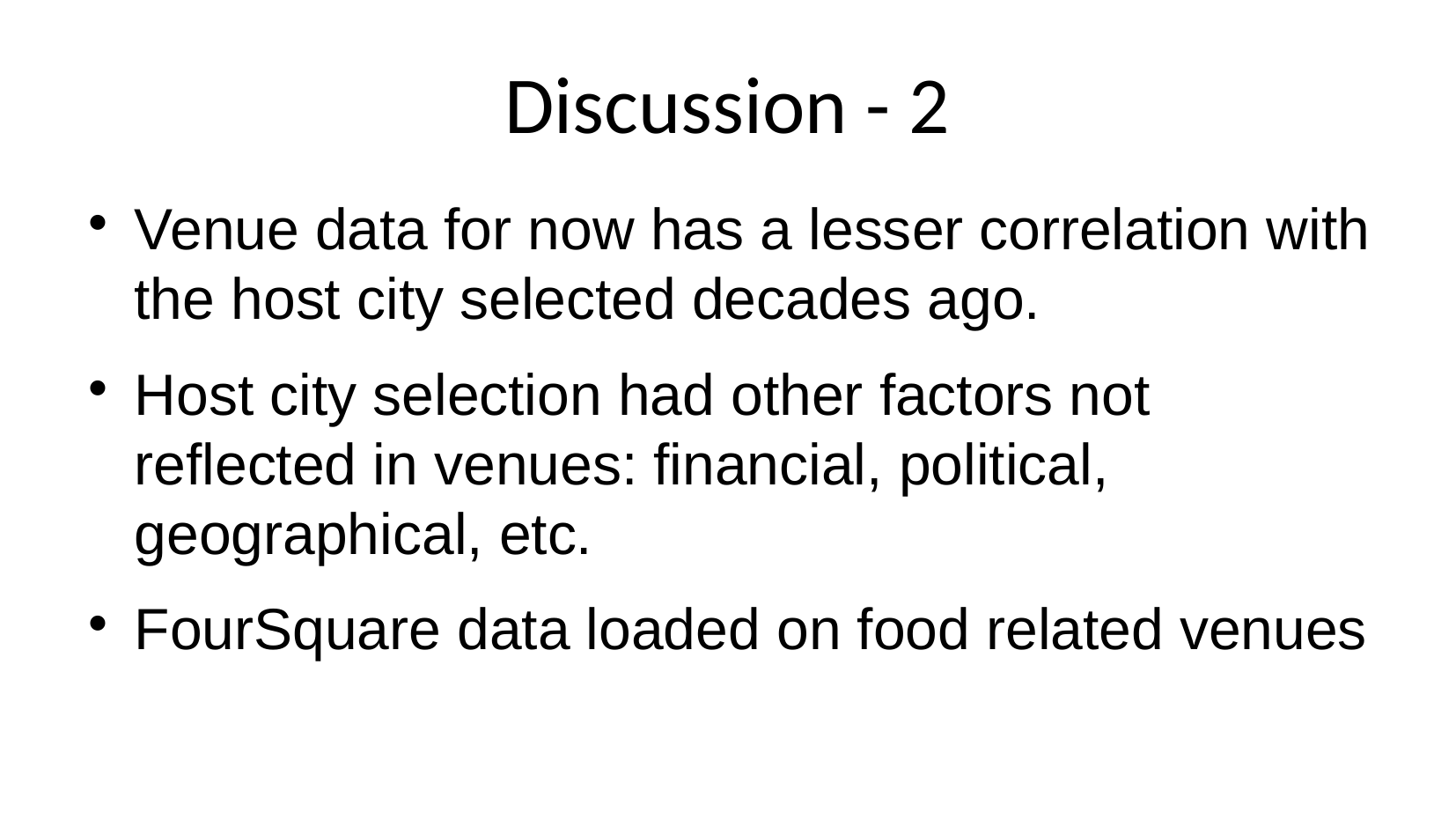

Discussion - 2
Venue data for now has a lesser correlation with the host city selected decades ago.
Host city selection had other factors not reflected in venues: financial, political, geographical, etc.
FourSquare data loaded on food related venues